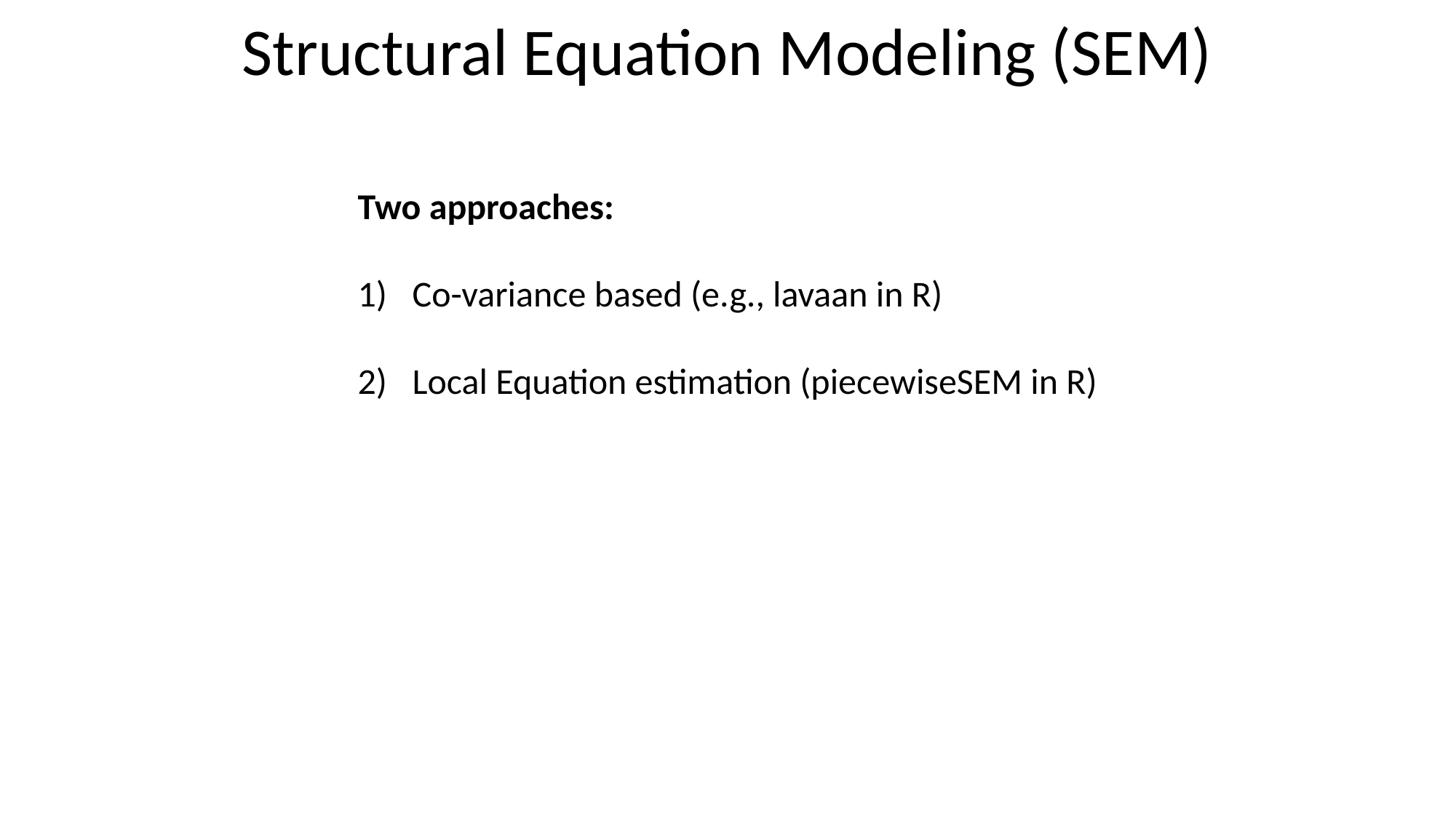

Structural Equation Modeling (SEM)
Two approaches:

Co-variance based (e.g., lavaan in R)

Local Equation estimation (piecewiseSEM in R)